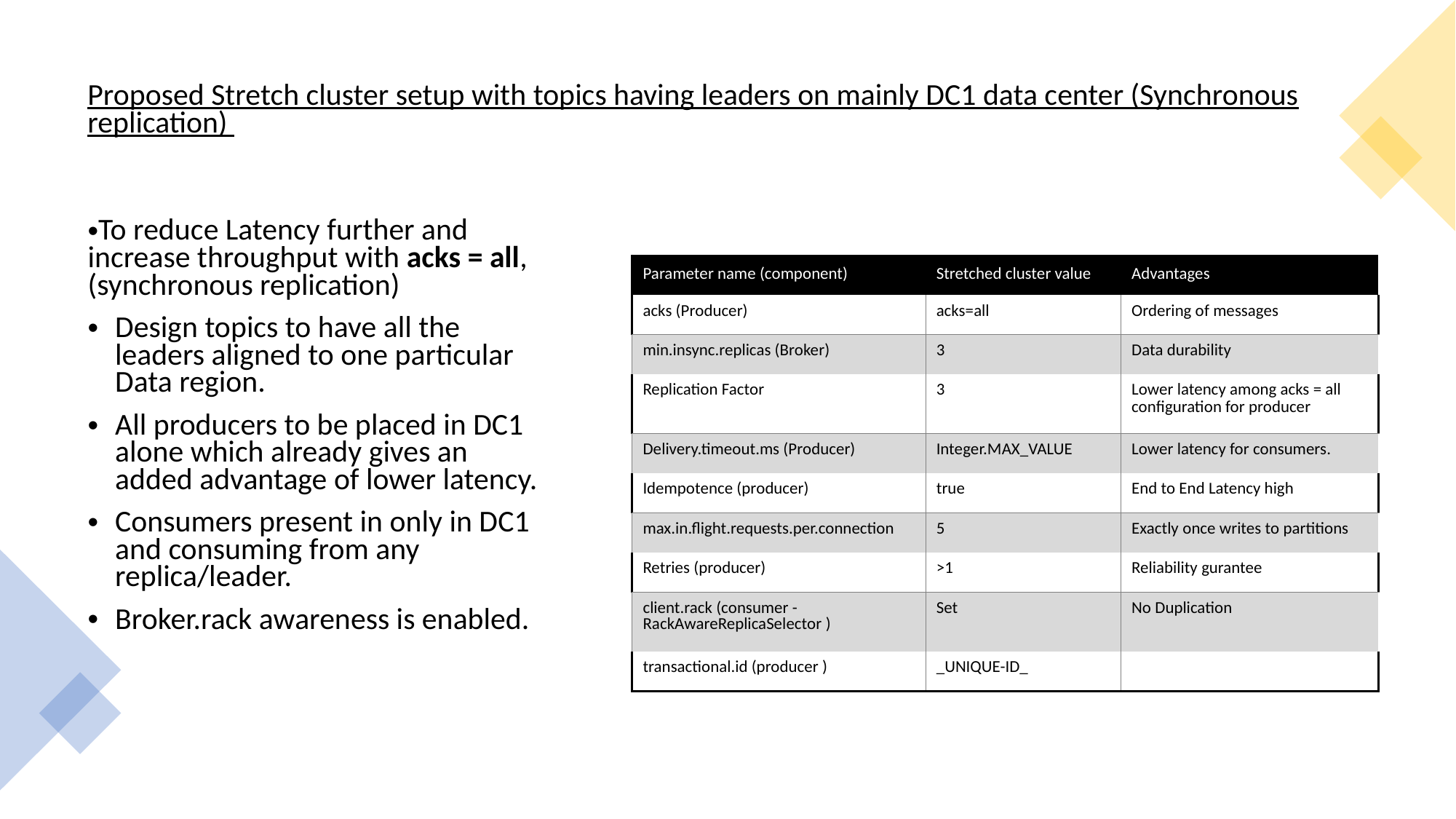

Proposed Stretch cluster setup with topics having leaders on mainly DC1 data center (Synchronous replication)

To reduce Latency further and increase throughput with acks = all, (synchronous replication)
Design topics to have all the leaders aligned to one particular Data region.
All producers to be placed in DC1 alone which already gives an added advantage of lower latency.
Consumers present in only in DC1 and consuming from any replica/leader.
Broker.rack awareness is enabled.

| Parameter name (component) | Stretched cluster value | Advantages |
| --- | --- | --- |
| acks (Producer) | acks=all | Ordering of messages |
| min.insync.replicas (Broker) | 3 | Data durability |
| Replication Factor | 3 | Lower latency among acks = all configuration for producer |
| Delivery.timeout.ms (Producer) | Integer.MAX\_VALUE | Lower latency for consumers. |
| Idempotence (producer) | true | End to End Latency high |
| max.in.flight.requests.per.connection | 5 | Exactly once writes to partitions |
| Retries (producer) | >1 | Reliability gurantee |
| client.rack (consumer - RackAwareReplicaSelector ) | Set | No Duplication |
| transactional.id (producer ) | \_UNIQUE-ID\_ |  |